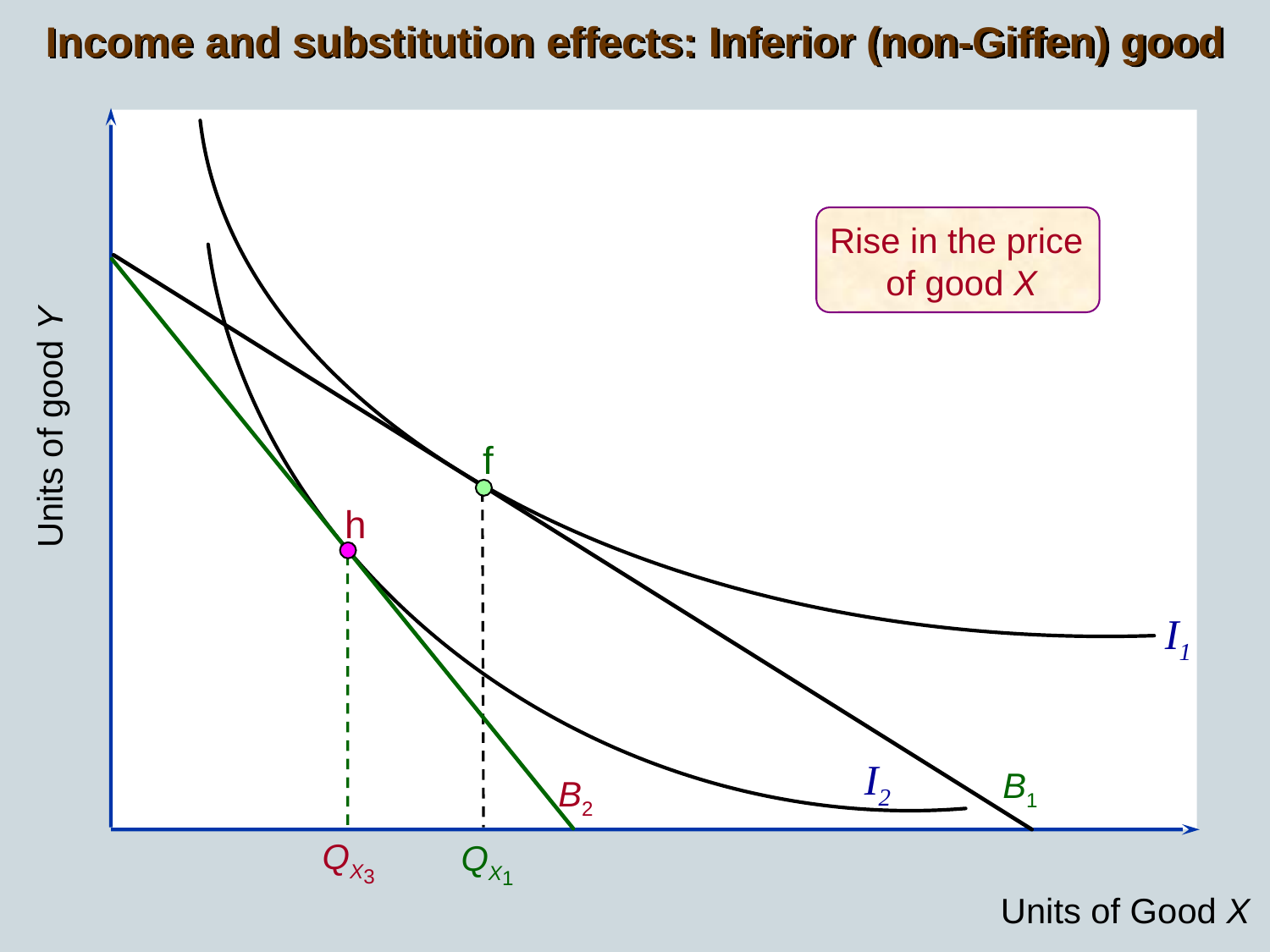

Income and substitution effects: Inferior (non-Giffen) good

Rise in the price
 of good X

B2
Units of good Y
f

h

I1
I2
B1
QX3

QX1

Units of Good X